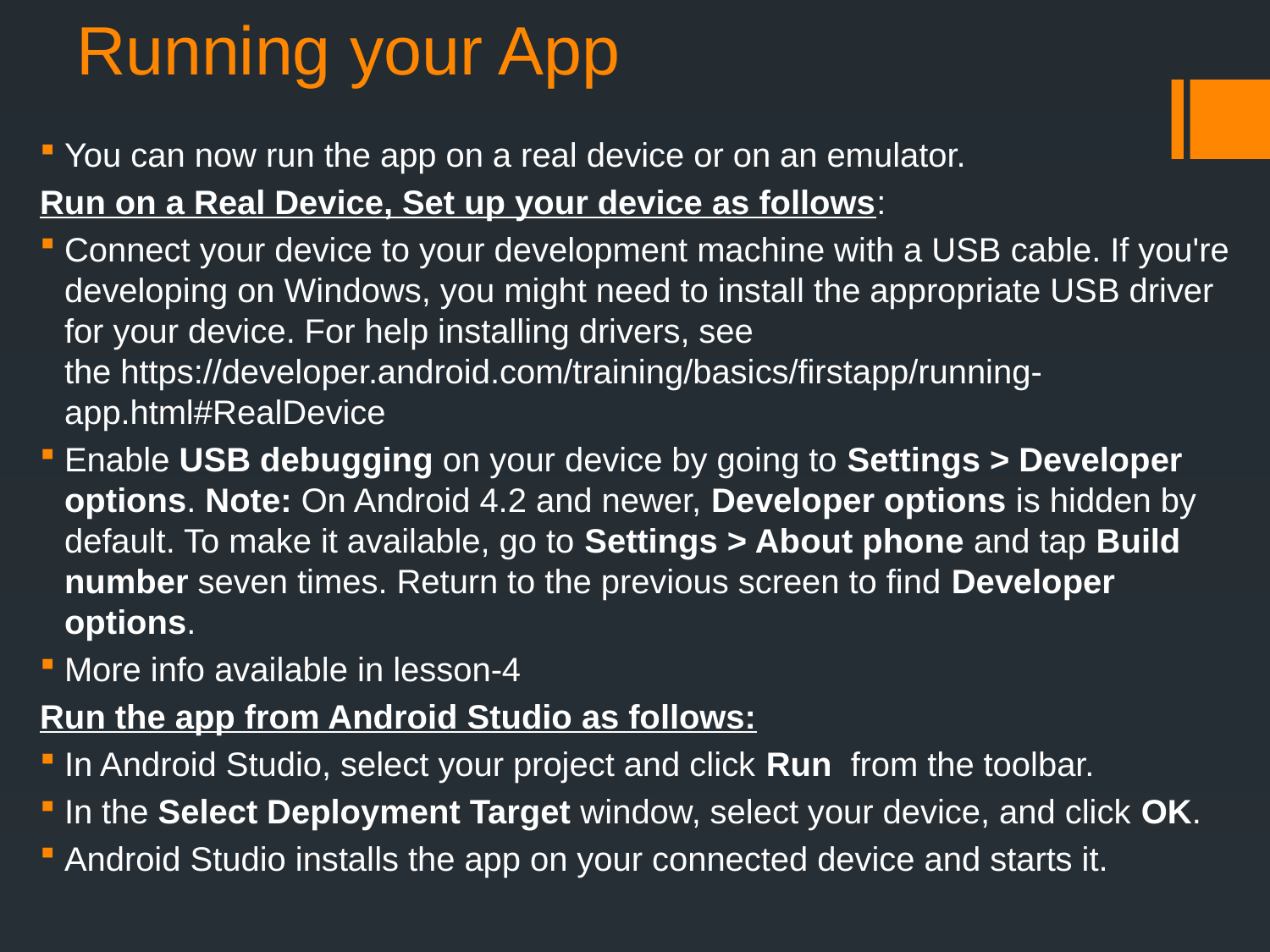

# Running your App
You can now run the app on a real device or on an emulator.
Run on a Real Device, Set up your device as follows:
Connect your device to your development machine with a USB cable. If you're developing on Windows, you might need to install the appropriate USB driver for your device. For help installing drivers, see the https://developer.android.com/training/basics/firstapp/running-app.html#RealDevice
Enable USB debugging on your device by going to Settings > Developer options. Note: On Android 4.2 and newer, Developer options is hidden by default. To make it available, go to Settings > About phone and tap Build number seven times. Return to the previous screen to find Developer options.
More info available in lesson-4
Run the app from Android Studio as follows:
In Android Studio, select your project and click Run  from the toolbar.
In the Select Deployment Target window, select your device, and click OK.
Android Studio installs the app on your connected device and starts it.